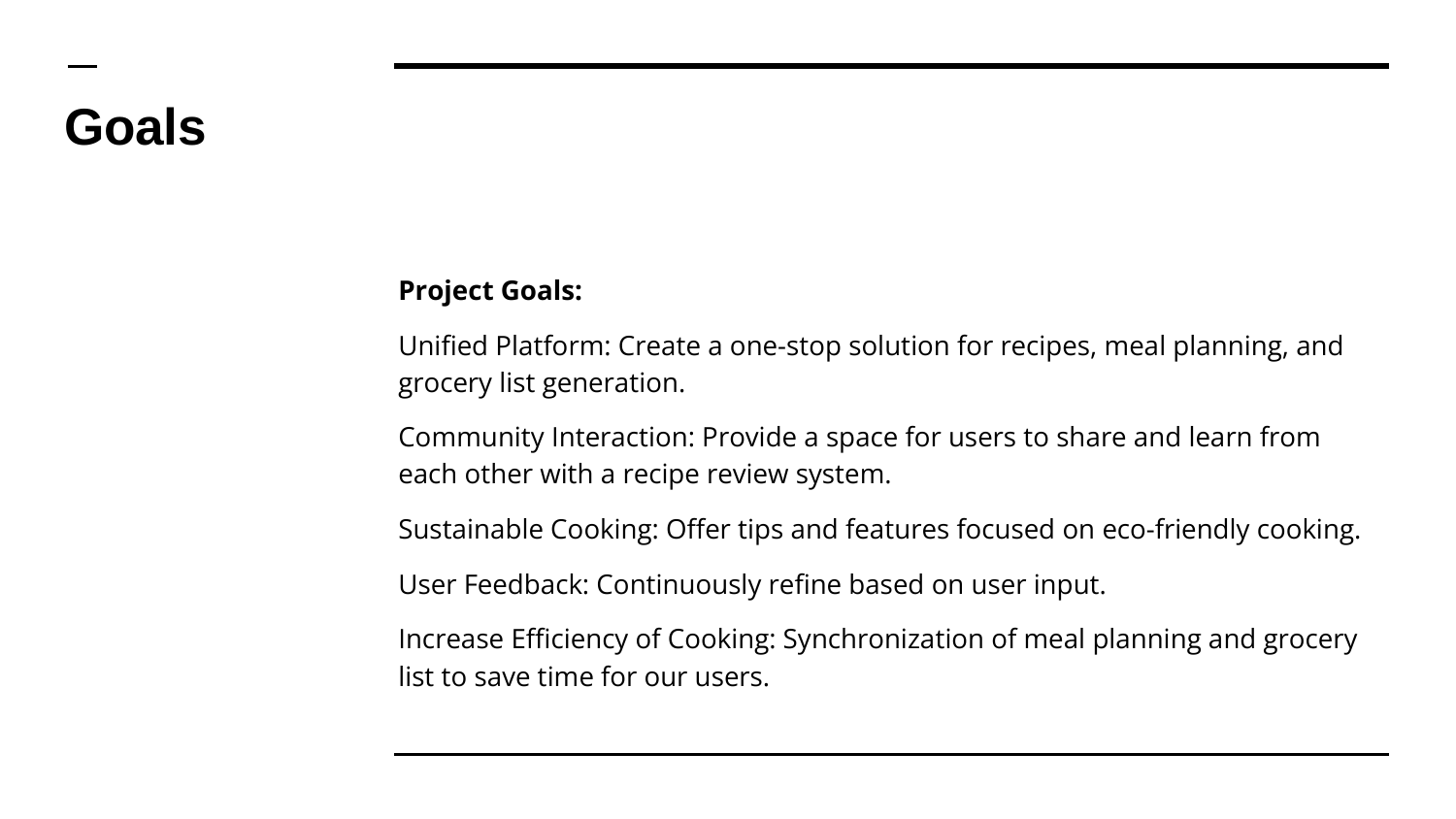

# Goals
Project Goals:
Unified Platform: Create a one-stop solution for recipes, meal planning, and grocery list generation.
Community Interaction: Provide a space for users to share and learn from each other with a recipe review system.
Sustainable Cooking: Offer tips and features focused on eco-friendly cooking.
User Feedback: Continuously refine based on user input.
Increase Efficiency of Cooking: Synchronization of meal planning and grocery list to save time for our users.